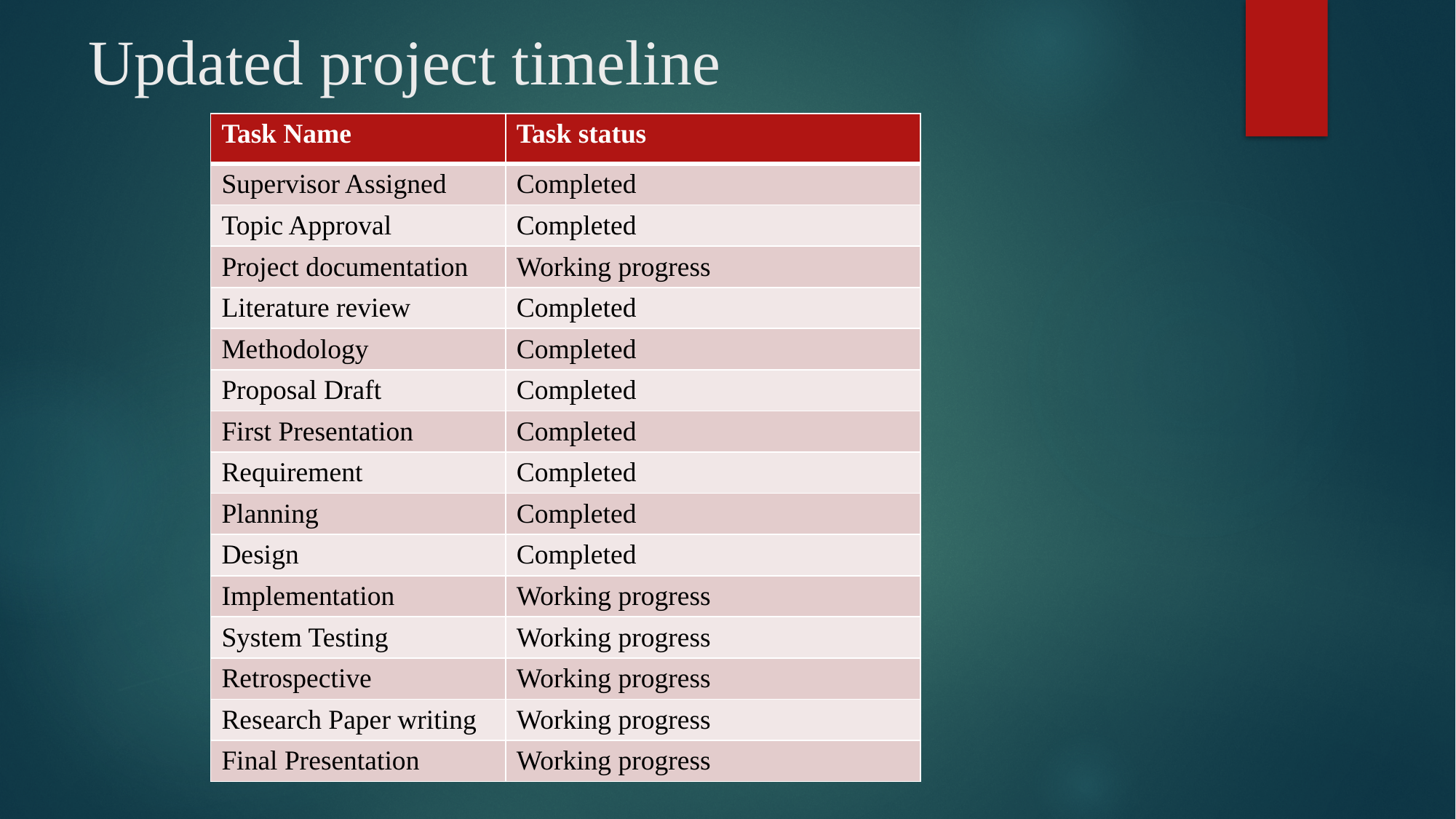

# Updated project timeline
| Task Name | Task status |
| --- | --- |
| Supervisor Assigned | Completed |
| Topic Approval | Completed |
| Project documentation | Working progress |
| Literature review | Completed |
| Methodology | Completed |
| Proposal Draft | Completed |
| First Presentation | Completed |
| Requirement | Completed |
| Planning | Completed |
| Design | Completed |
| Implementation | Working progress |
| System Testing | Working progress |
| Retrospective | Working progress |
| Research Paper writing | Working progress |
| Final Presentation | Working progress |